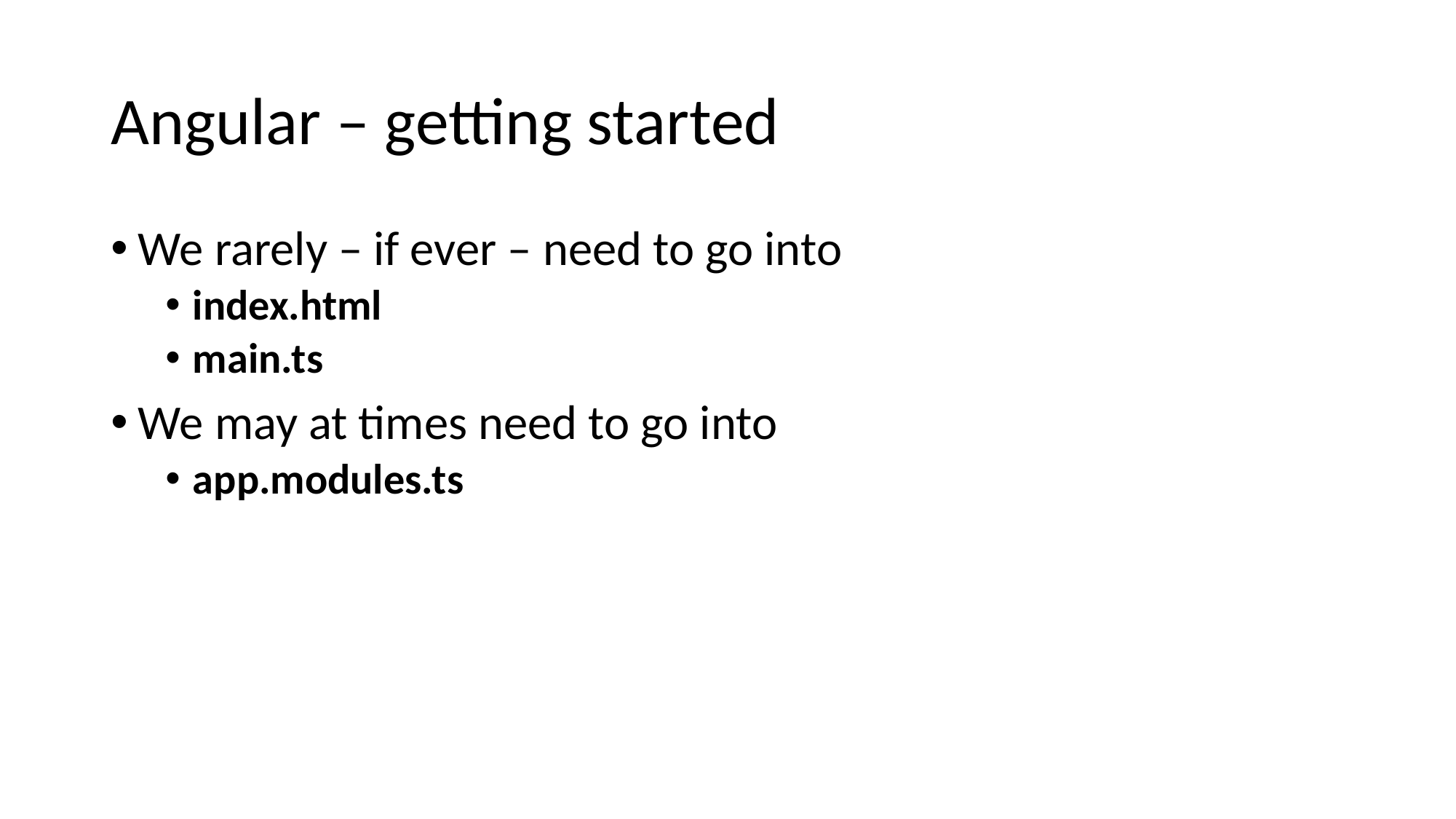

# Angular – getting started
We rarely – if ever – need to go into
index.html
main.ts
We may at times need to go into
app.modules.ts